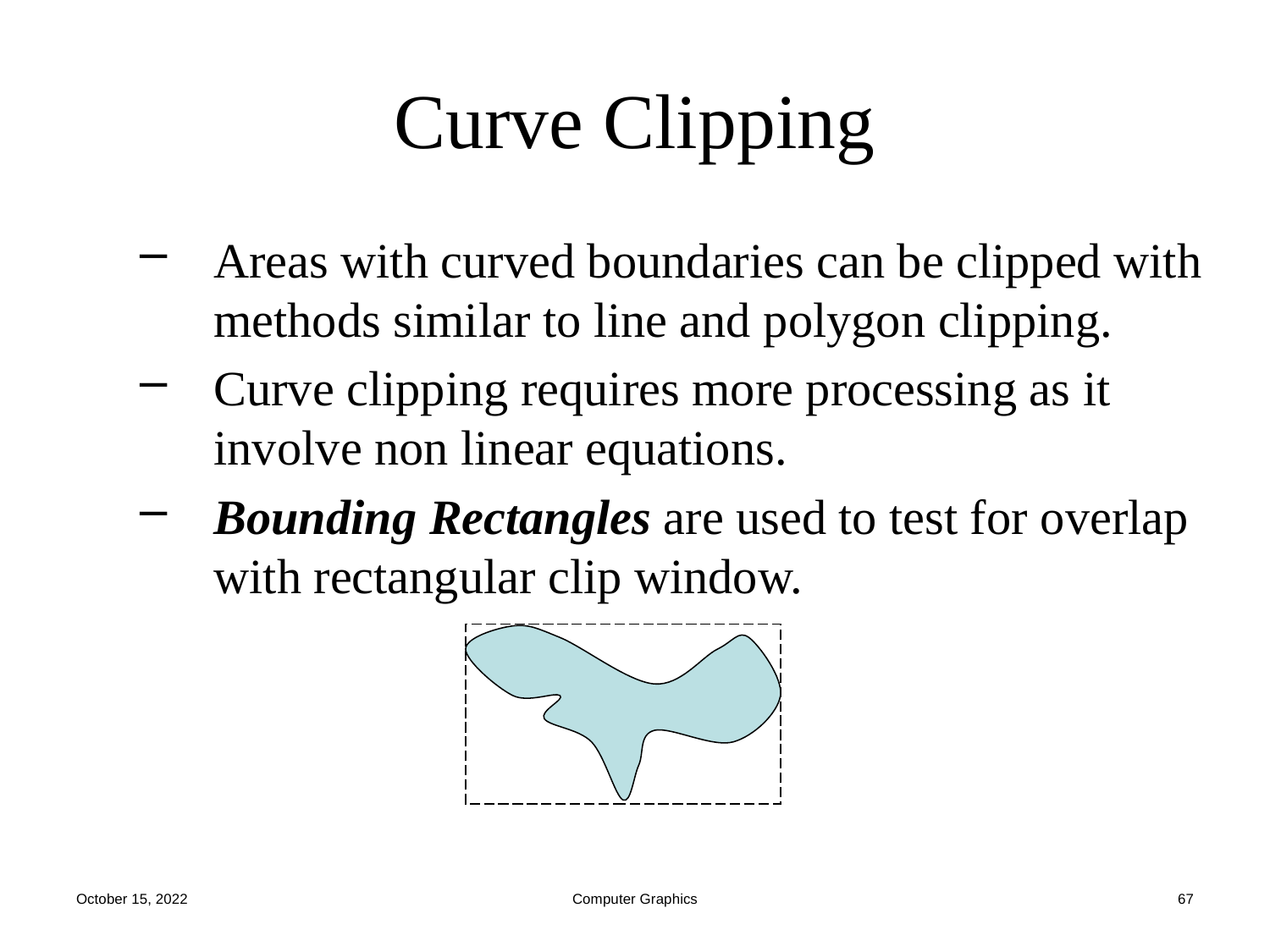

# Curve Clipping
Areas with curved boundaries can be clipped with methods similar to line and polygon clipping.
Curve clipping requires more processing as it involve non linear equations.
Bounding Rectangles are used to test for overlap with rectangular clip window.

October 15, 2022
Computer Graphics
67